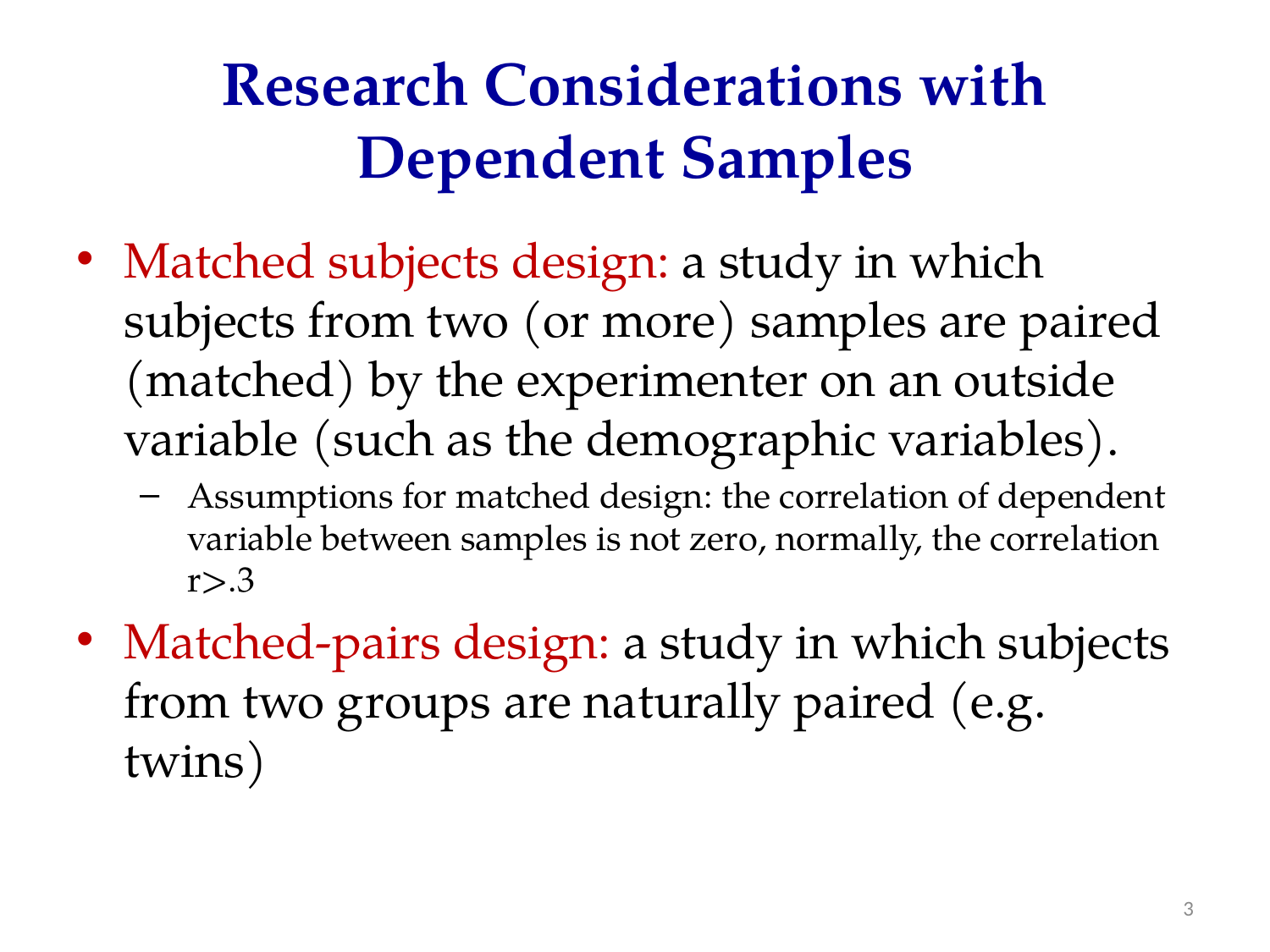

# Research Considerations with Dependent Samples
Matched subjects design: a study in which subjects from two (or more) samples are paired (matched) by the experimenter on an outside variable (such as the demographic variables).
Assumptions for matched design: the correlation of dependent variable between samples is not zero, normally, the correlation r>.3
Matched-pairs design: a study in which subjects from two groups are naturally paired (e.g. twins)

3